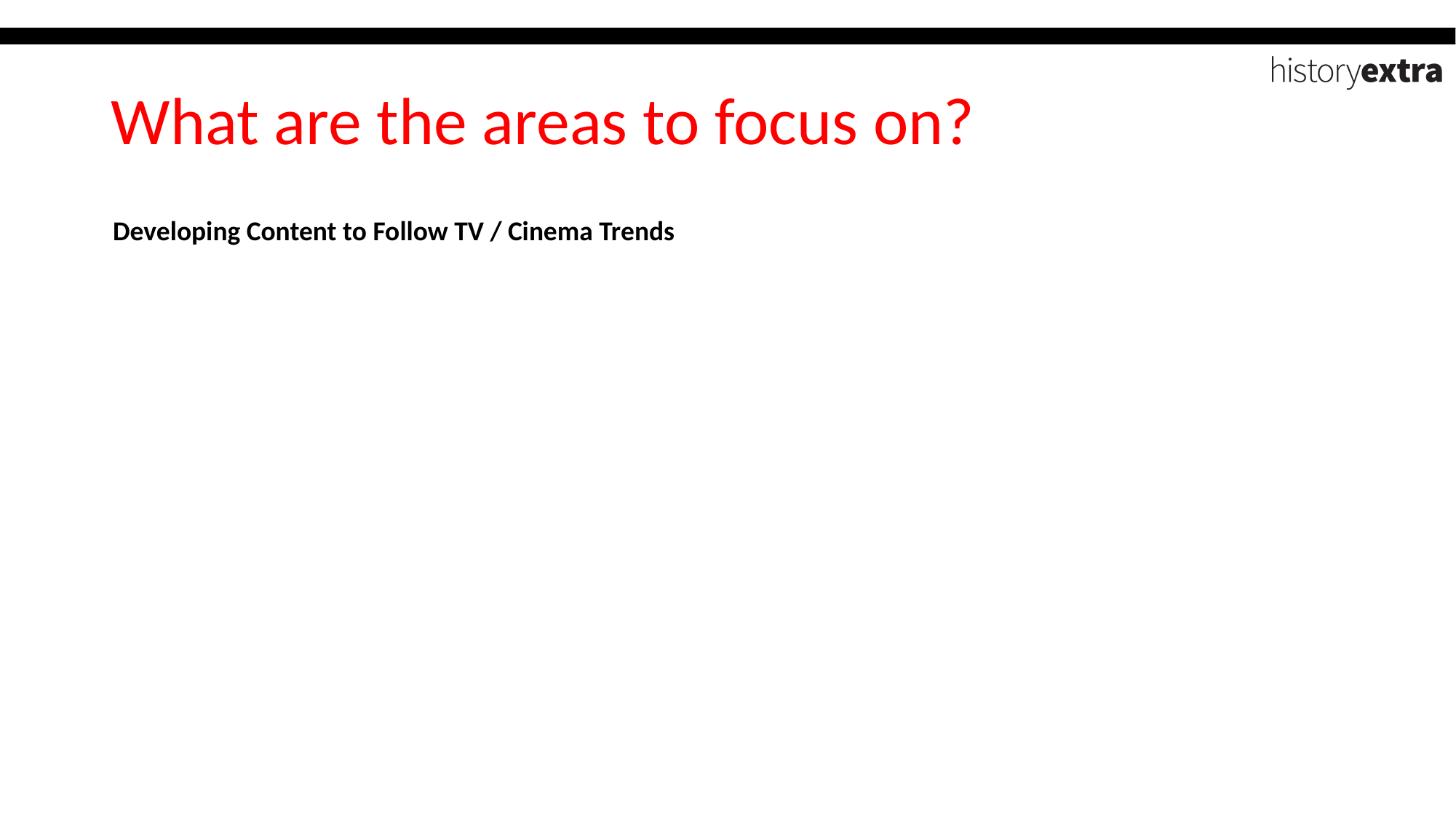

# What are the areas to focus on?
Developing Content to Follow TV / Cinema Trends